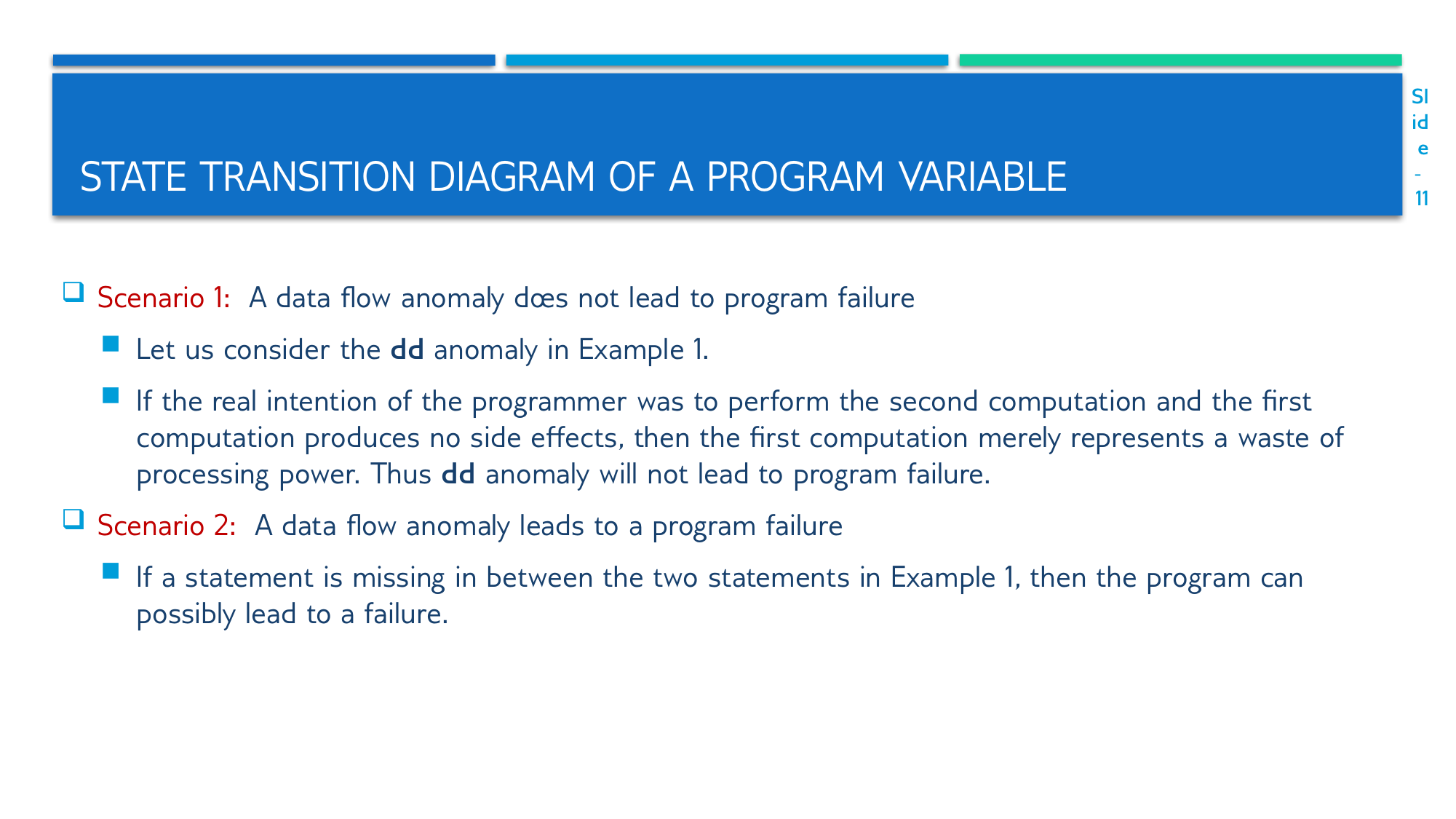

Slide - 11
# State transition diagram of a program variable
Scenario 1:  A data flow anomaly does not lead to program failure
Let us consider the dd anomaly in Example 1.
If the real intention of the programmer was to perform the second computation and the first computation produces no side effects, then the first computation merely represents a waste of processing power. Thus dd anomaly will not lead to program failure.
Scenario 2:  A data flow anomaly leads to a program failure
If a statement is missing in between the two statements in Example 1, then the program can possibly lead to a failure.